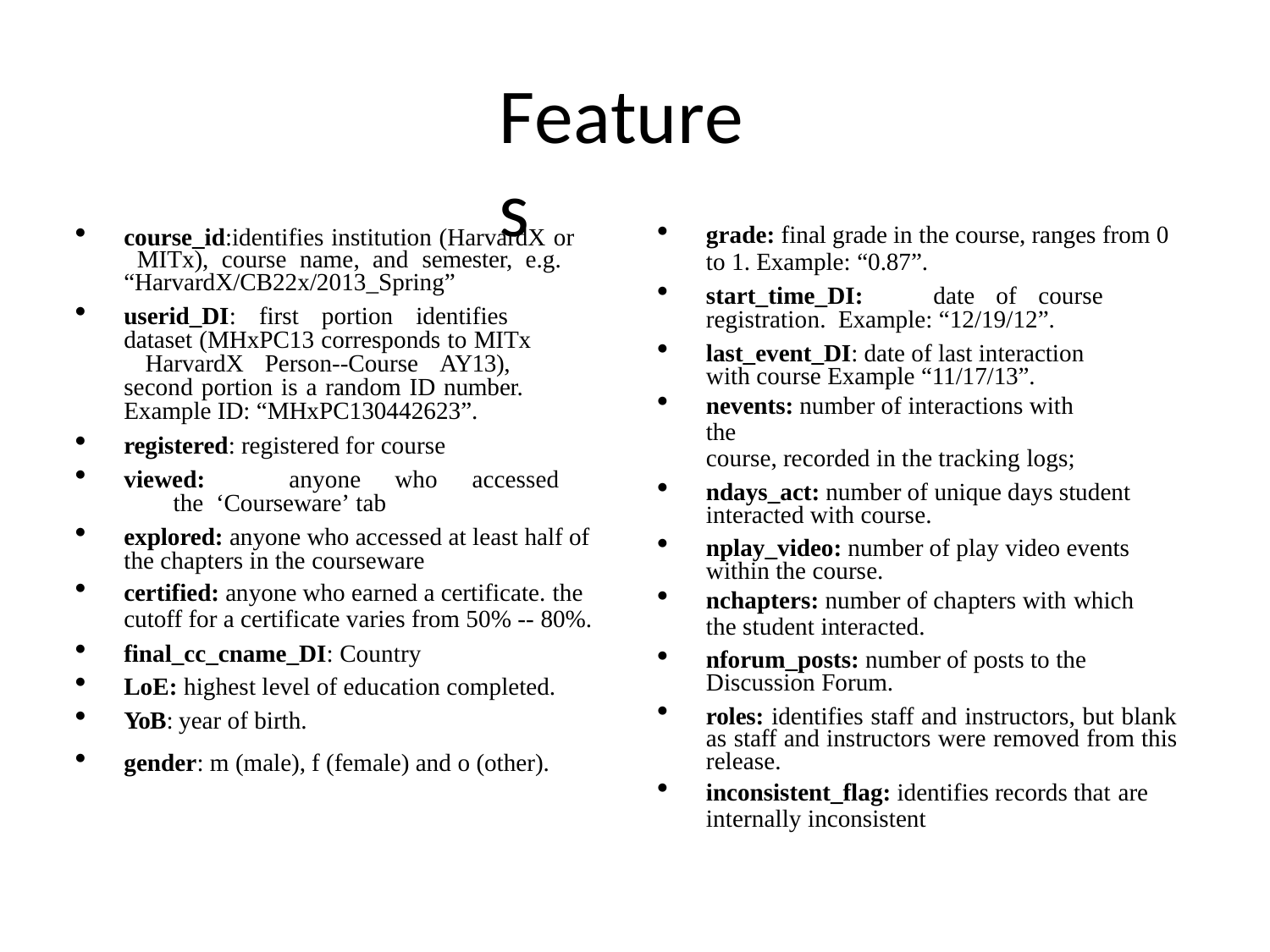

# Features
course_id:identifies institution (HarvardX or  MITx), course name, and semester, e.g.  “HarvardX/CB22x/2013_Spring”
userid_DI: first portion identifies  dataset (MHxPC13 corresponds to MITx  HarvardX Person-‐Course AY13),  second portion is a random ID number.  Example ID: “MHxPC130442623”.
registered: registered for course
viewed:	anyone	who	accessed	the  ‘Courseware’ tab
explored: anyone who accessed at least half of  the chapters in the courseware
certified: anyone who earned a certificate. the
cutoff for a certificate varies from 50% -‐ 80%.
final_cc_cname_DI: Country
LoE: highest level of education completed.
YoB: year of birth.
gender: m (male), f (female) and o (other).
grade: final grade in the course, ranges from 0
to 1. Example: “0.87”.
start_time_DI:	date	of	course	registration.  Example: “12/19/12”.
last_event_DI: date of last interaction  with course Example “11/17/13”.
nevents: number of interactions with the
course, recorded in the tracking logs;
ndays_act: number of unique days student  interacted with course.
nplay_video: number of play video events  within the course.
nchapters: number of chapters with which
the student interacted.
nforum_posts: number of posts to the  Discussion Forum.
roles: identifies staff and instructors, but blank  as staff and instructors were removed from this  release.
inconsistent_flag: identifies records that are
internally inconsistent